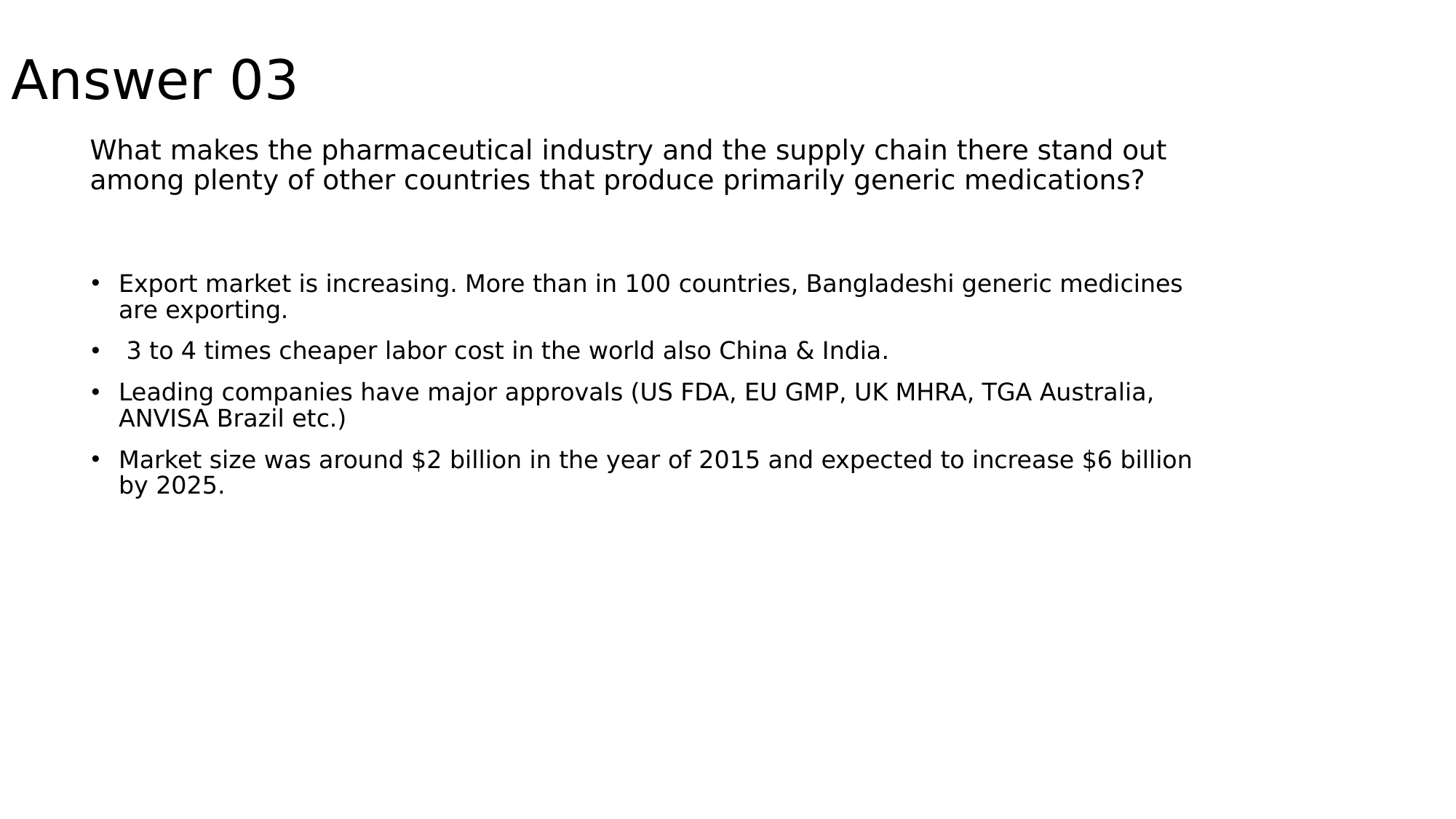

# Answer 03
What makes the pharmaceutical industry and the supply chain there stand out among plenty of other countries that produce primarily generic medications?
Export market is increasing. More than in 100 countries, Bangladeshi generic medicines are exporting.
 3 to 4 times cheaper labor cost in the world also China & India.
Leading companies have major approvals (US FDA, EU GMP, UK MHRA, TGA Australia, ANVISA Brazil etc.)
Market size was around $2 billion in the year of 2015 and expected to increase $6 billion by 2025.